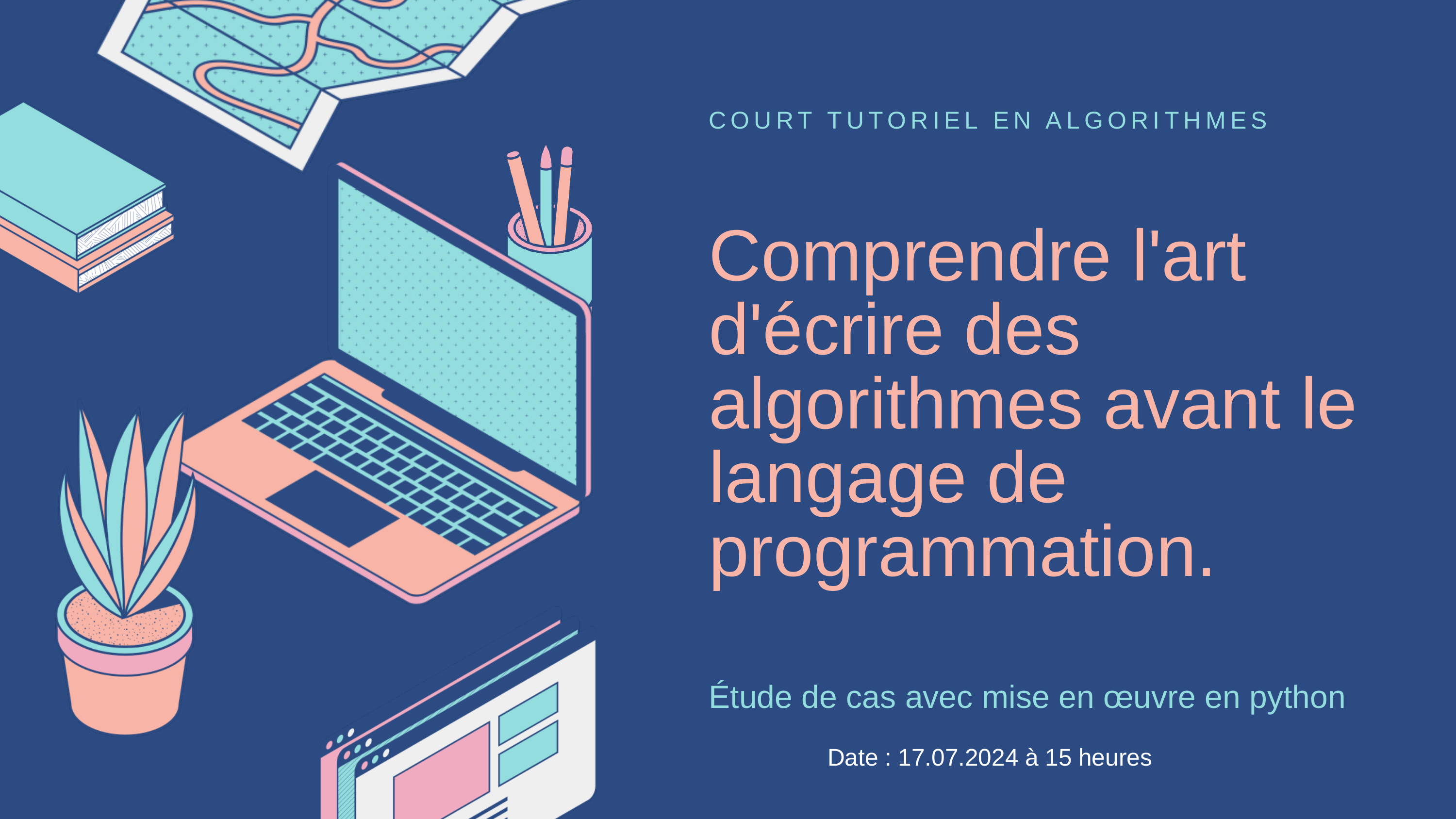

COURT TUTORIEL EN ALGORITHMES
Comprendre l'art d'écrire des algorithmes avant le langage de programmation.
Étude de cas avec mise en œuvre en python

Date : 17.07.2024 à 15 heures